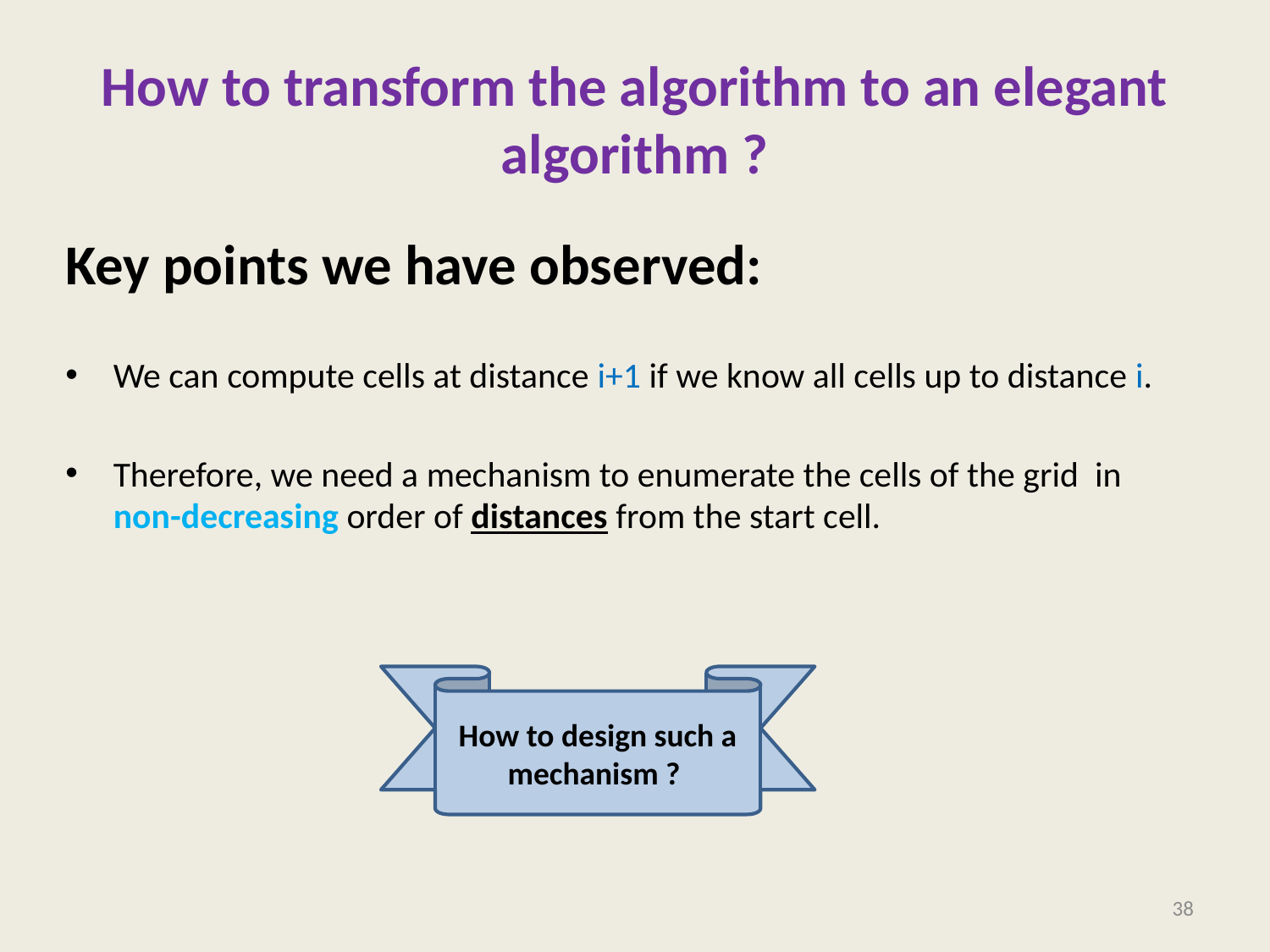

# How to transform the algorithm to an elegant algorithm ?
Key points we have observed:

We can compute cells at distance i+1 if we know all cells up to distance i.

Therefore, we need a mechanism to enumerate the cells of the grid  in         non-decreasing order of distances from the start cell.

How to design such a mechanism ?
38